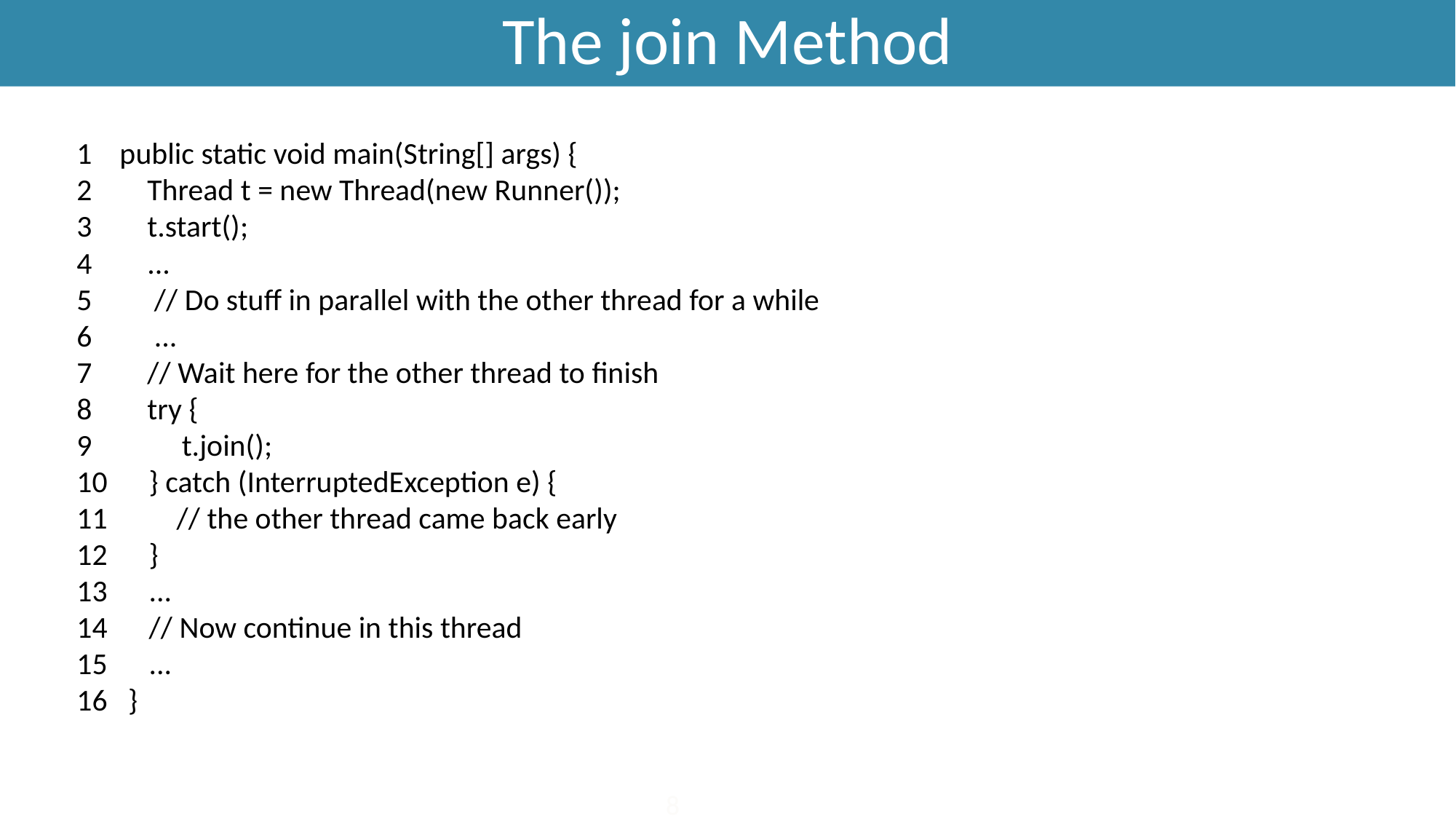

# The join Method
1    public static void main(String[] args) {
2        Thread t = new Thread(new Runner());
3        t.start();
4        ...
5         // Do stuff in parallel with the other thread for a while
6         ...
7        // Wait here for the other thread to finish
8        try {
9             t.join();
10      } catch (InterruptedException e) {
11          // the other thread came back early
12      }
13      ...
14      // Now continue in this thread
15      ...
16   }
8